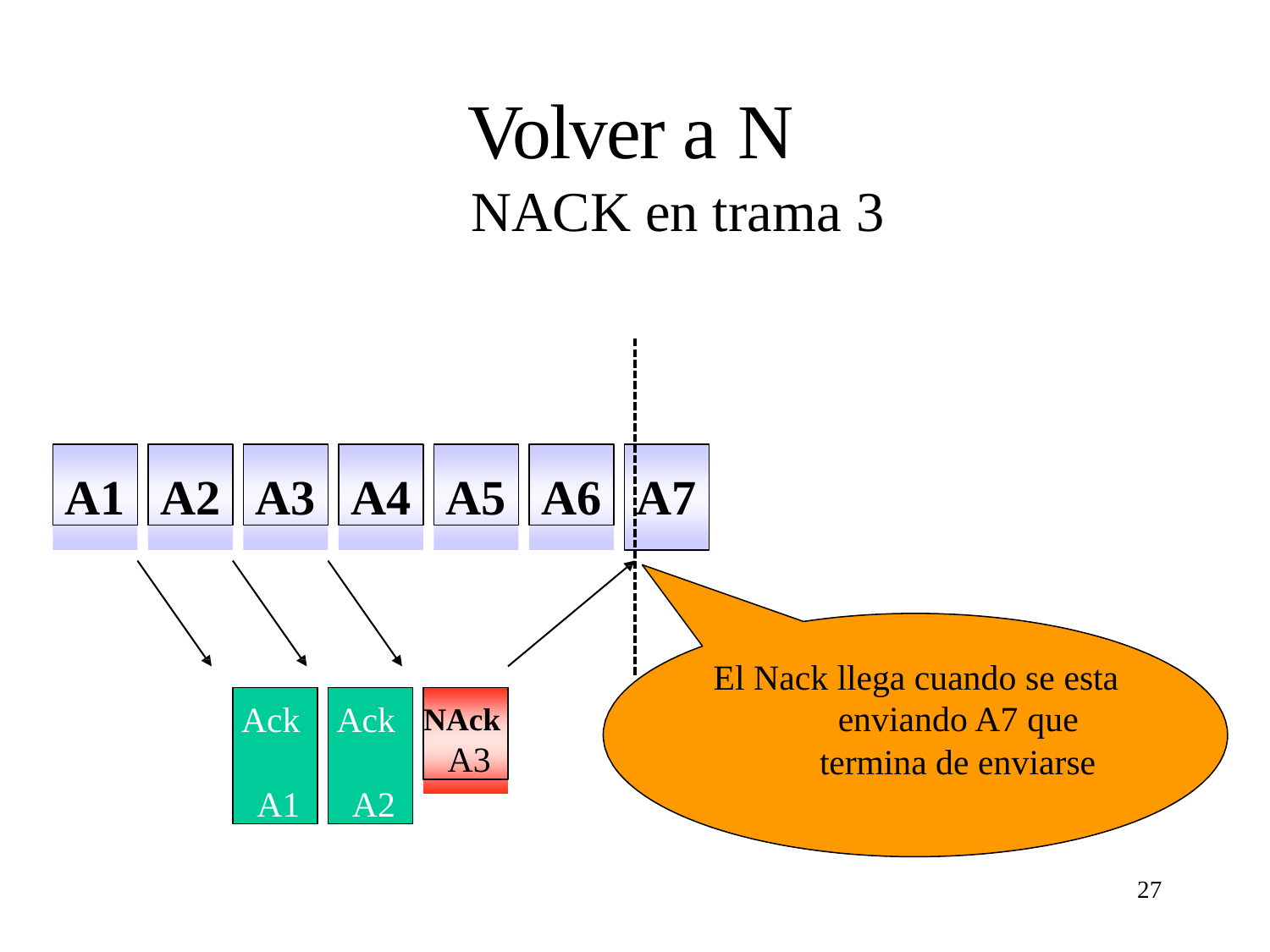

# Volver a N
NACK en trama 3

A1

A2

A3

A4

A5

A6
A7

El Nack llega cuando se esta
enviando A7 que  termina de enviarse
Ack  A1
Ack  A2

NAck
A3
27